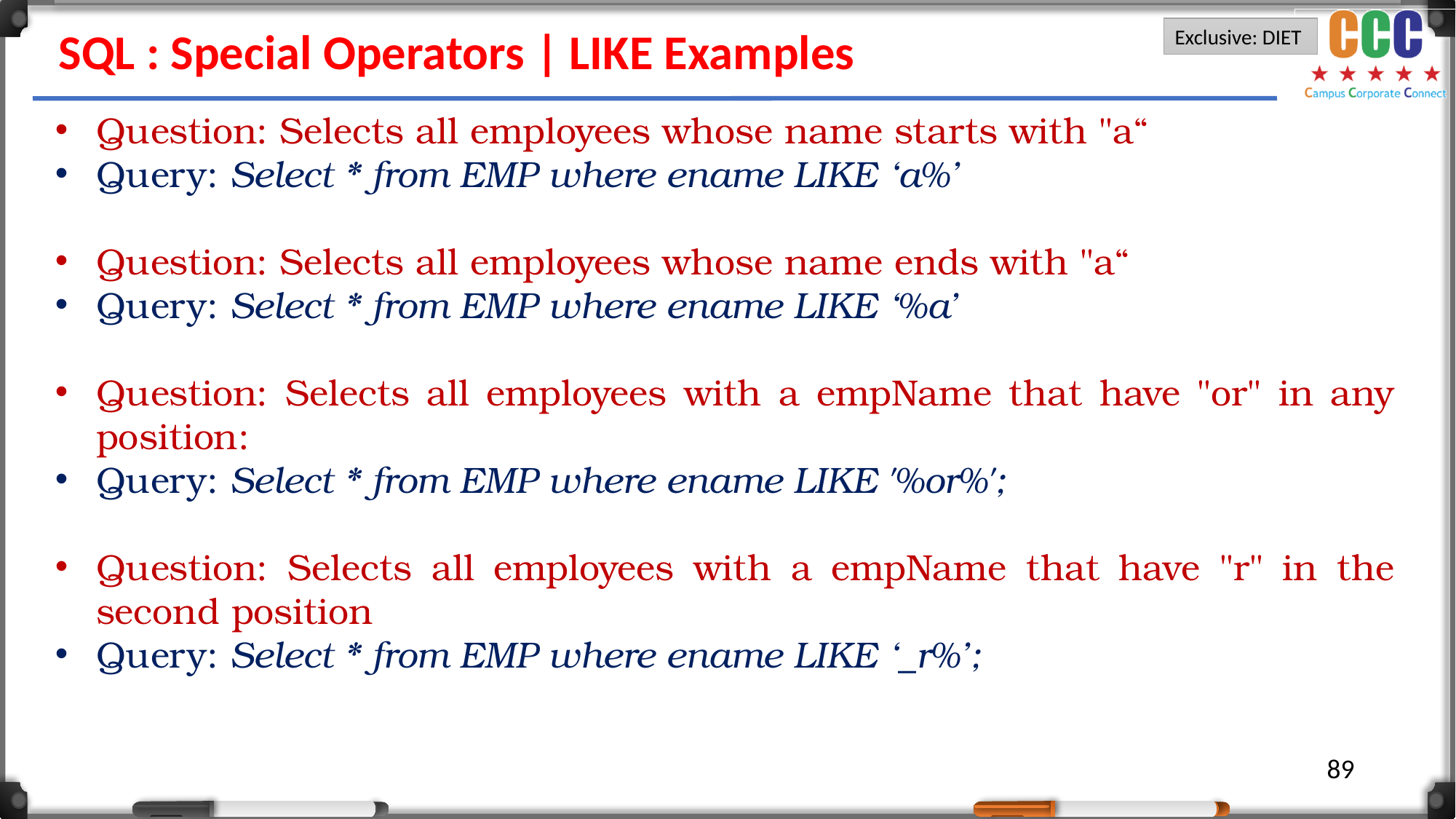

SQL : Special Operators | LIKE Examples
Question: Selects all employees whose name starts with "a“
Query: Select * from EMP where ename LIKE ‘a%’

Question: Selects all employees whose name ends with "a“
Query: Select * from EMP where ename LIKE ‘%a’

Question: Selects all employees with a empName that have "or" in any position:
Query: Select * from EMP where ename LIKE '%or%';

Question: Selects all employees with a empName that have "r" in the second position
Query: Select * from EMP where ename LIKE ‘_r%’;